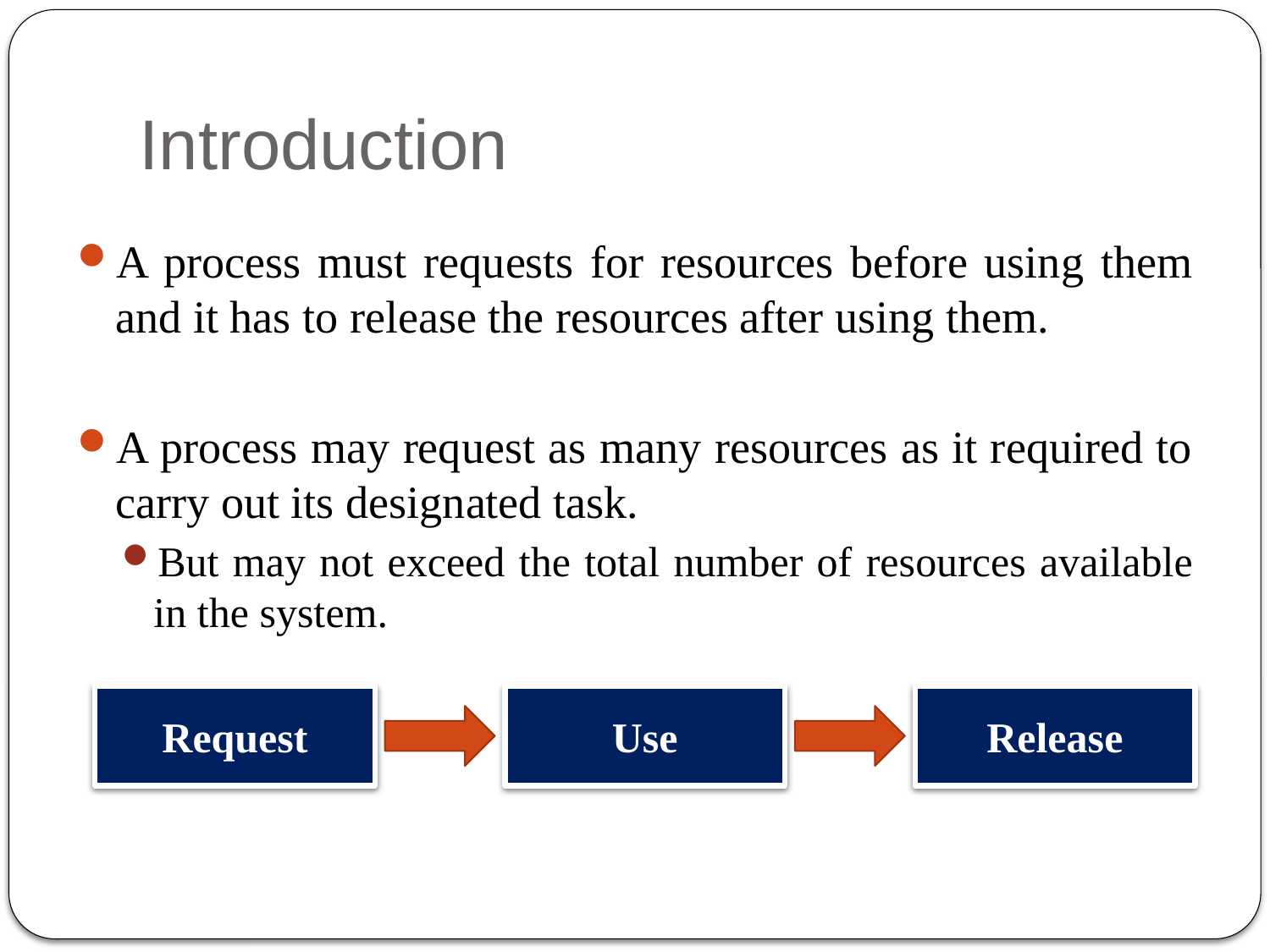

# Introduction
A process must requests for resources before using them and it has to release the resources after using them.

A process may request as many resources as it required to carry out its designated task.
But may not exceed the total number of resources available in the system.

Request
Use
Release